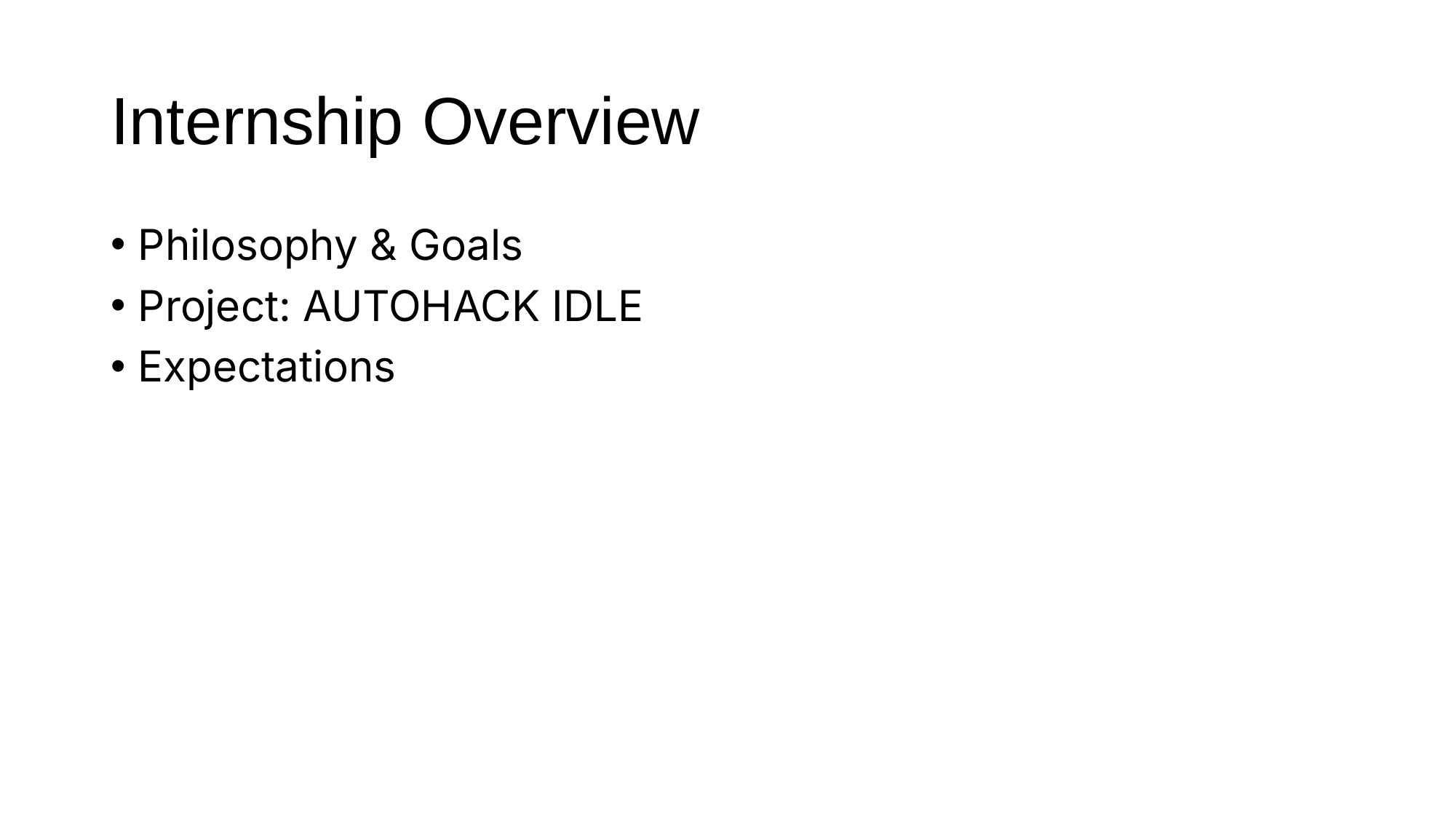

# Internship Overview
Philosophy & Goals
Project: AUTOHACK IDLE
Expectations